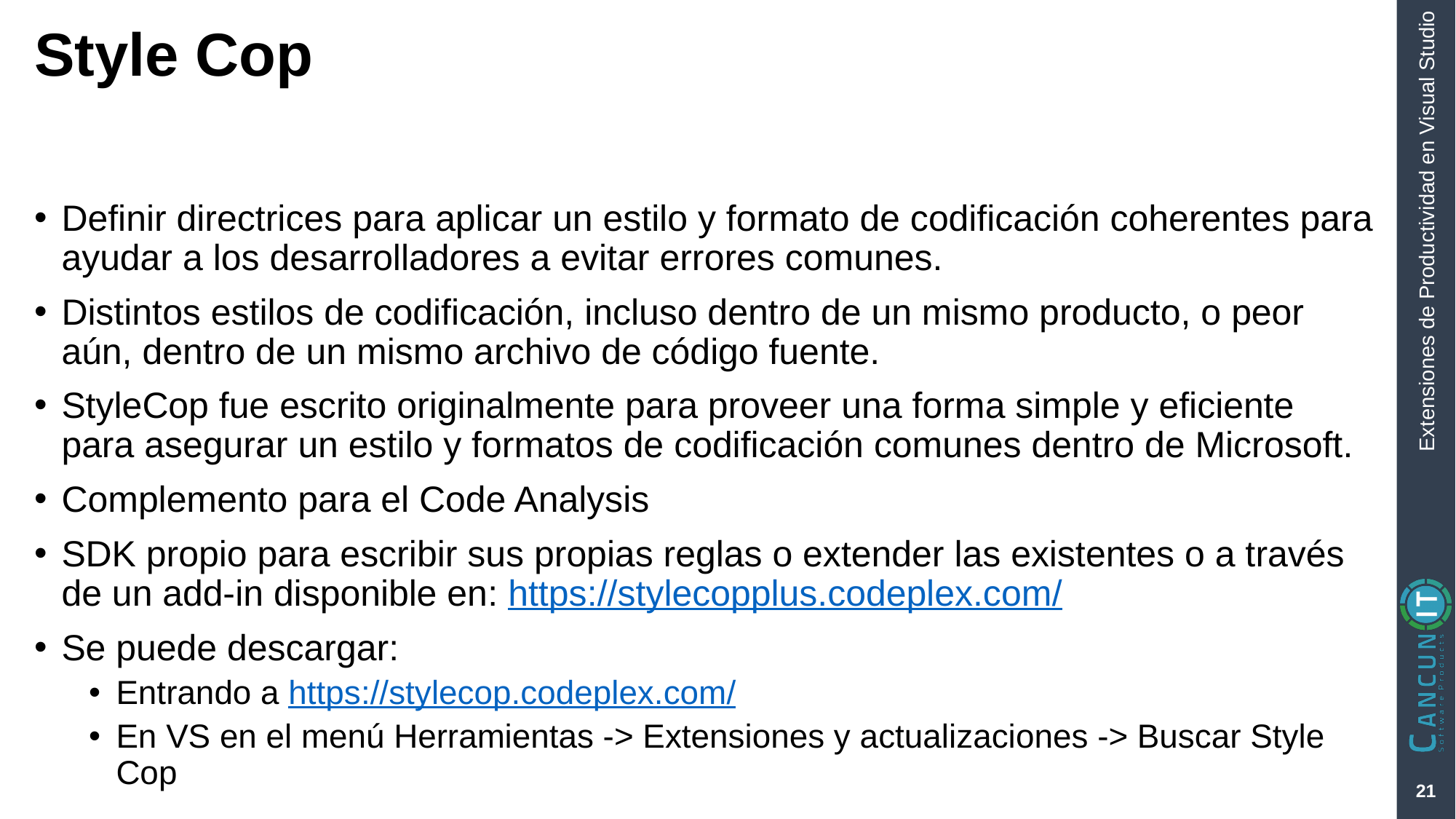

# Style Cop
Definir directrices para aplicar un estilo y formato de codificación coherentes para ayudar a los desarrolladores a evitar errores comunes.
Distintos estilos de codificación, incluso dentro de un mismo producto, o peor aún, dentro de un mismo archivo de código fuente.
StyleCop fue escrito originalmente para proveer una forma simple y eficiente para asegurar un estilo y formatos de codificación comunes dentro de Microsoft.
Complemento para el Code Analysis
SDK propio para escribir sus propias reglas o extender las existentes o a través de un add-in disponible en: https://stylecopplus.codeplex.com/
Se puede descargar:
Entrando a https://stylecop.codeplex.com/
En VS en el menú Herramientas -> Extensiones y actualizaciones -> Buscar Style Cop

21